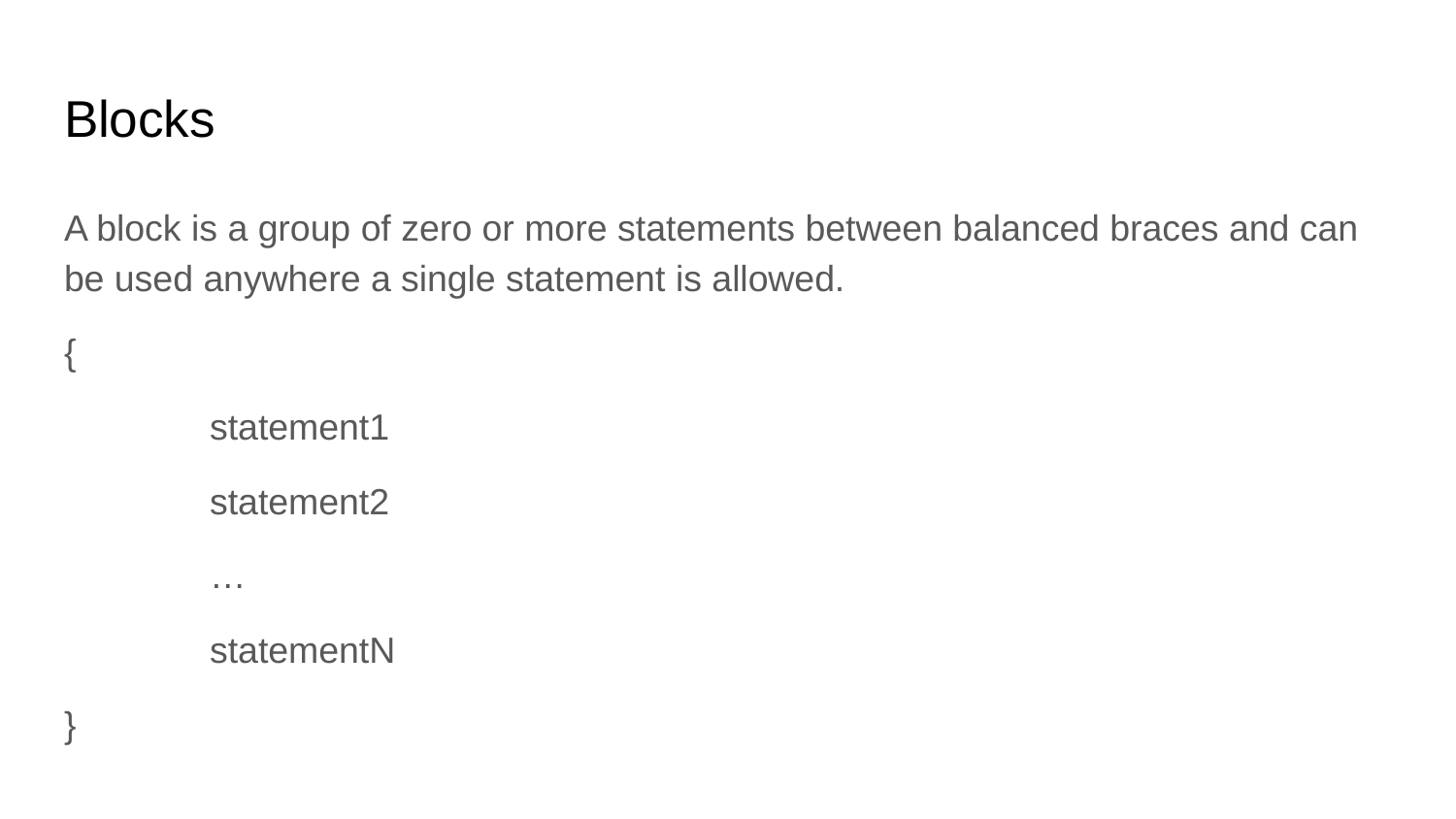

# Blocks
A block is a group of zero or more statements between balanced braces and can be used anywhere a single statement is allowed.
{
	statement1
	statement2
	…
	statementN
}